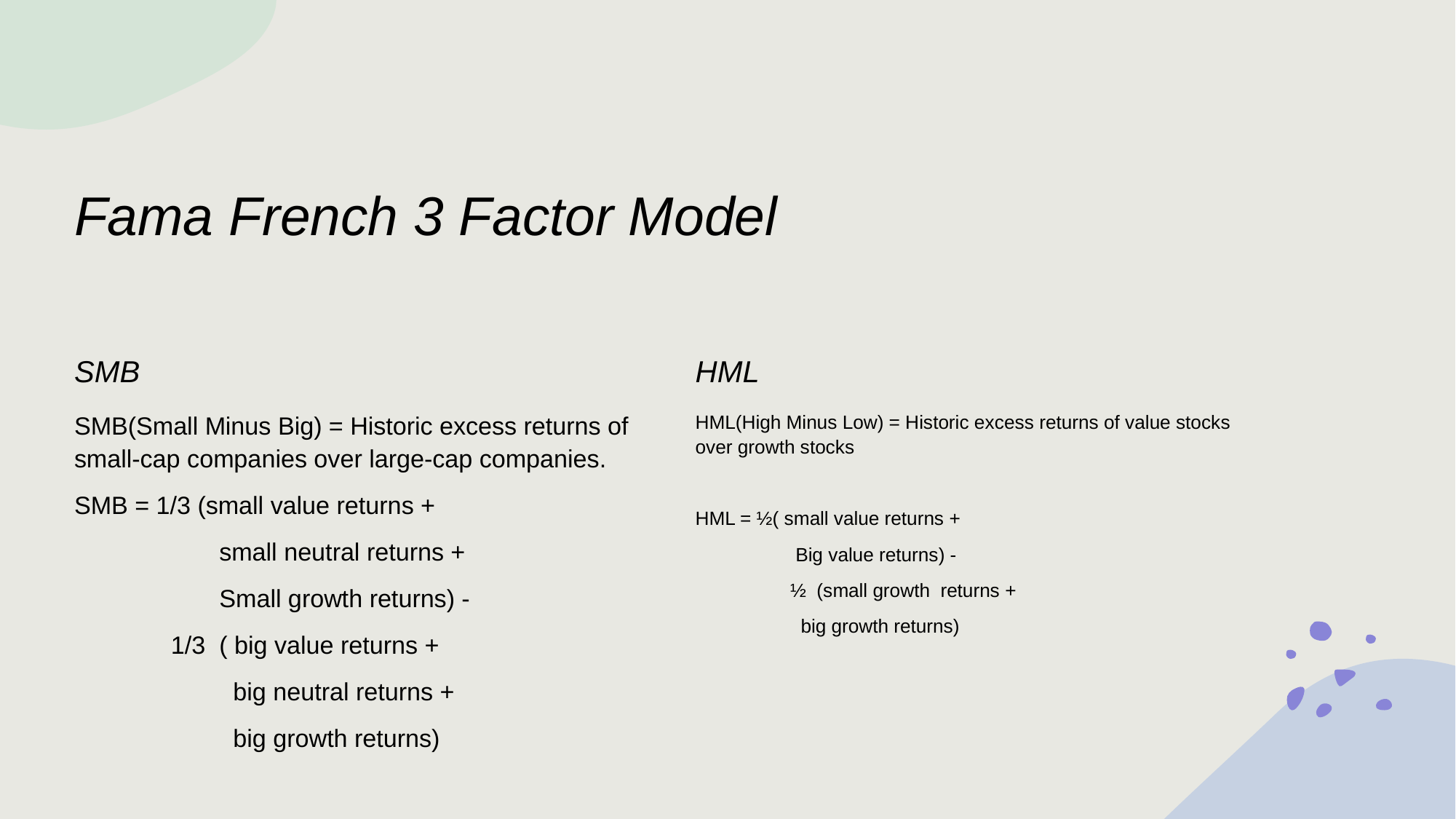

# Fama French 3 Factor Model
SMB
HML
SMB(Small Minus Big) = Historic excess returns of small-cap companies over large-cap companies.
SMB = 1/3 (small value returns +
                     small neutral returns +
                     Small growth returns) -
              1/3  ( big value returns +
                       big neutral returns +
                       big growth returns)

HML(High Minus Low) = Historic excess returns of value stocks over growth stocks

HML = ½( small value returns +
                   Big value returns) -
                  ½  (small growth  returns +
                    big growth returns)